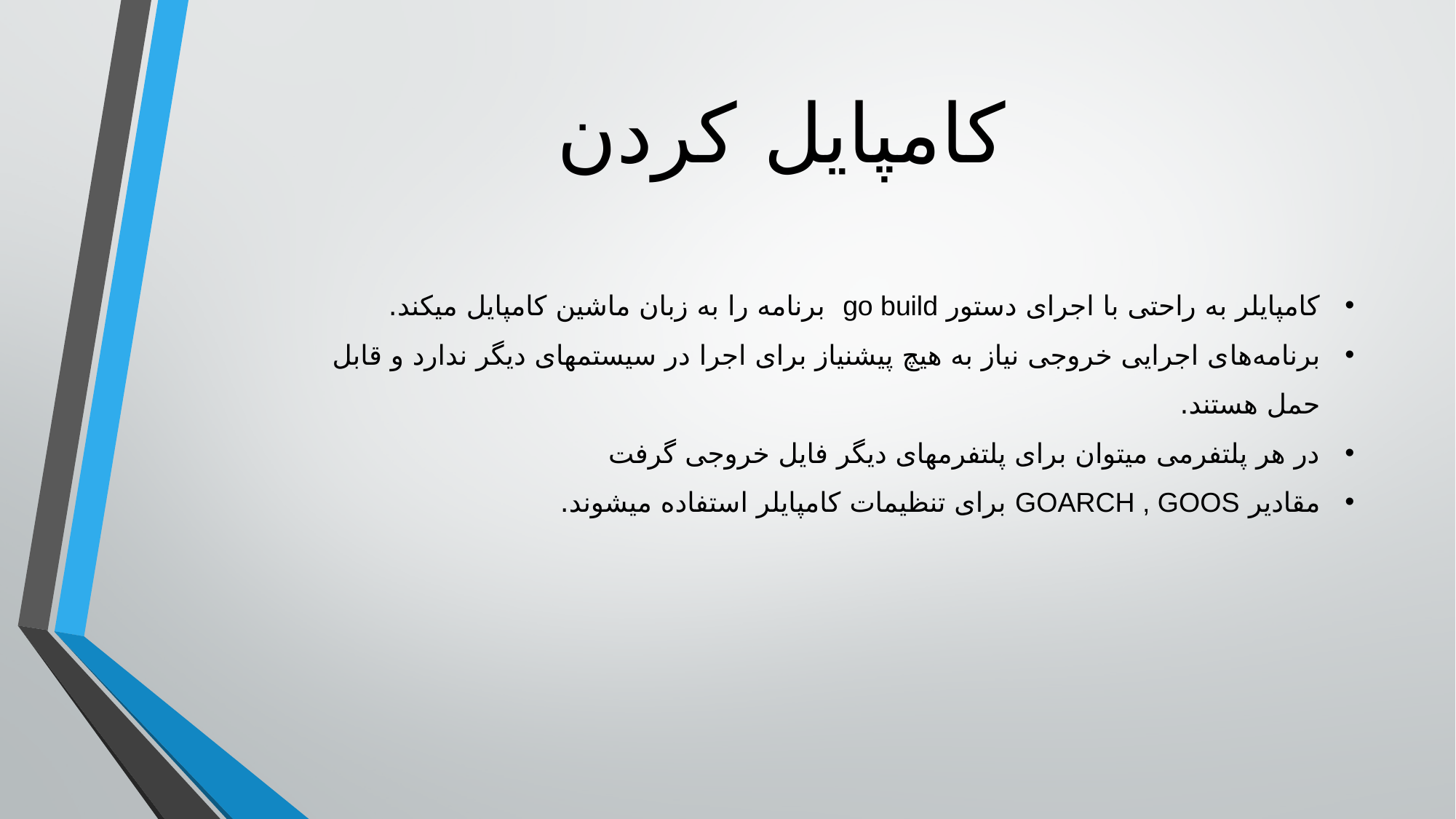

کامپایل کردن
کامپایلر به راحتی با اجرای دستور go build  برنامه را به زبان ماشین کامپایل میکند.
برنامه‌ها‌ی اجرایی خروجی نیاز به هیچ پیشنیاز برای اجرا در سیستمهای دیگر ندارد و قابل حمل هستند.
در هر پلتفرمی میتوان برای پلتفرمهای دیگر فایل خروجی گرفت
مقادیر GOARCH , GOOS برای تنظیمات کامپایلر استفاده میشوند.